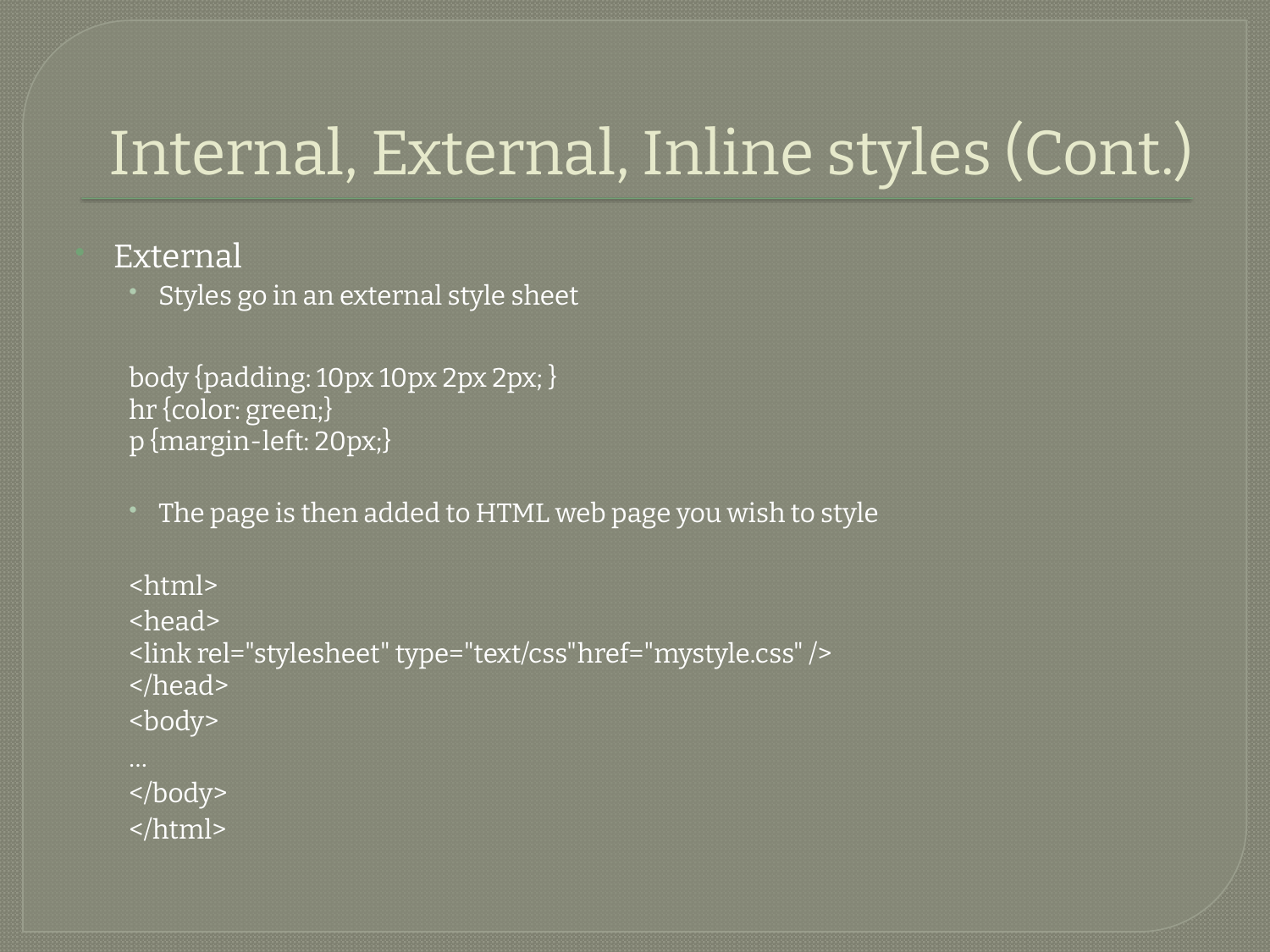

# Internal, External, Inline styles (Cont.)
External
Styles go in an external style sheet

body {padding: 10px 10px 2px 2px; }
hr {color: green;}
p {margin-left: 20px;}

The page is then added to HTML web page you wish to style

<html>
	<head>
		<link rel="stylesheet" type="text/css"href="mystyle.css" />
	</head>
	<body>
		…
	</body>
</html>